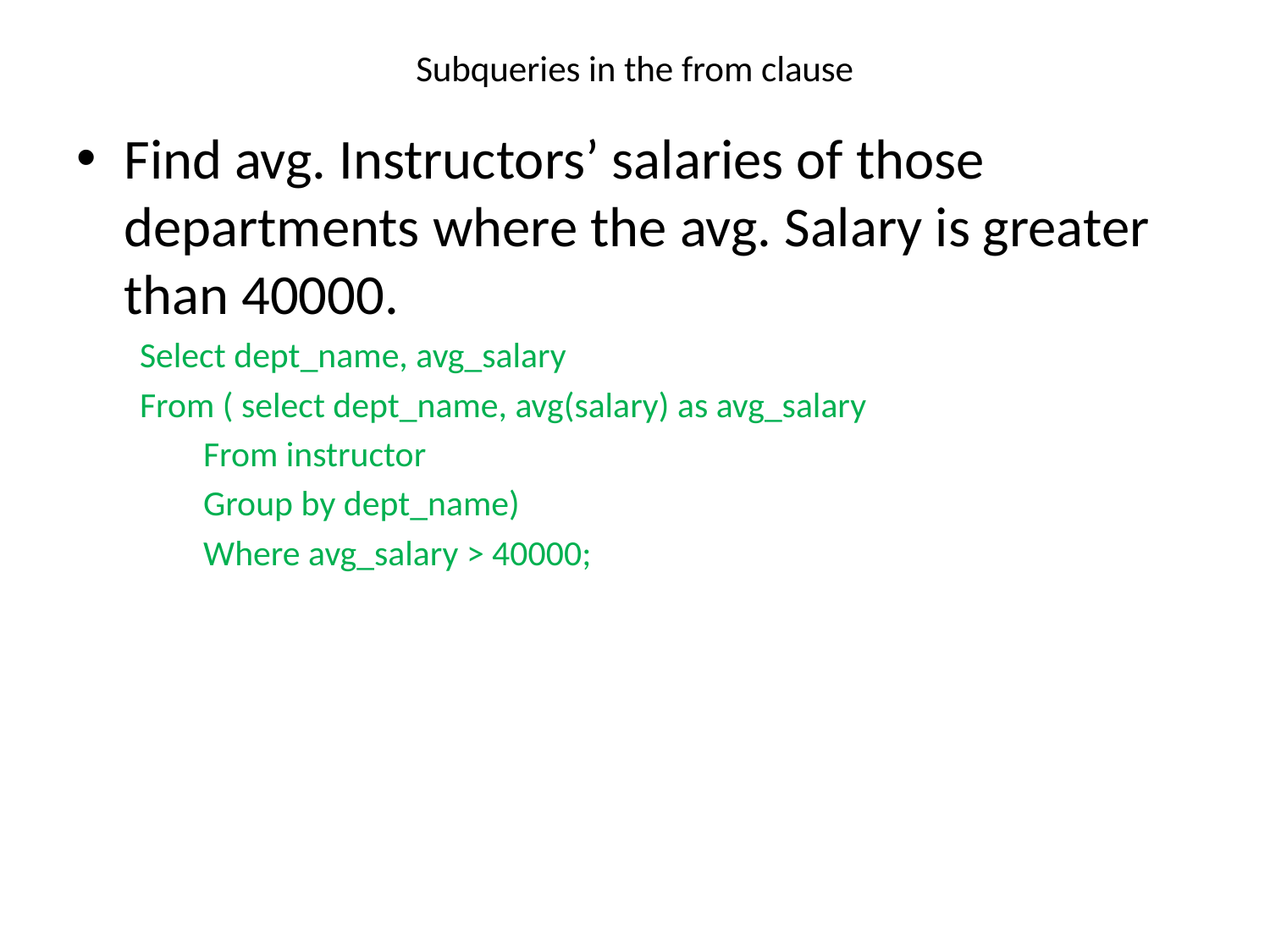

# Subqueries in the from clause
Find avg. Instructors’ salaries of those departments where the avg. Salary is greater than 40000.
Select dept_name, avg_salary
From ( select dept_name, avg(salary) as avg_salary
From instructor
Group by dept_name)
Where avg_salary > 40000;